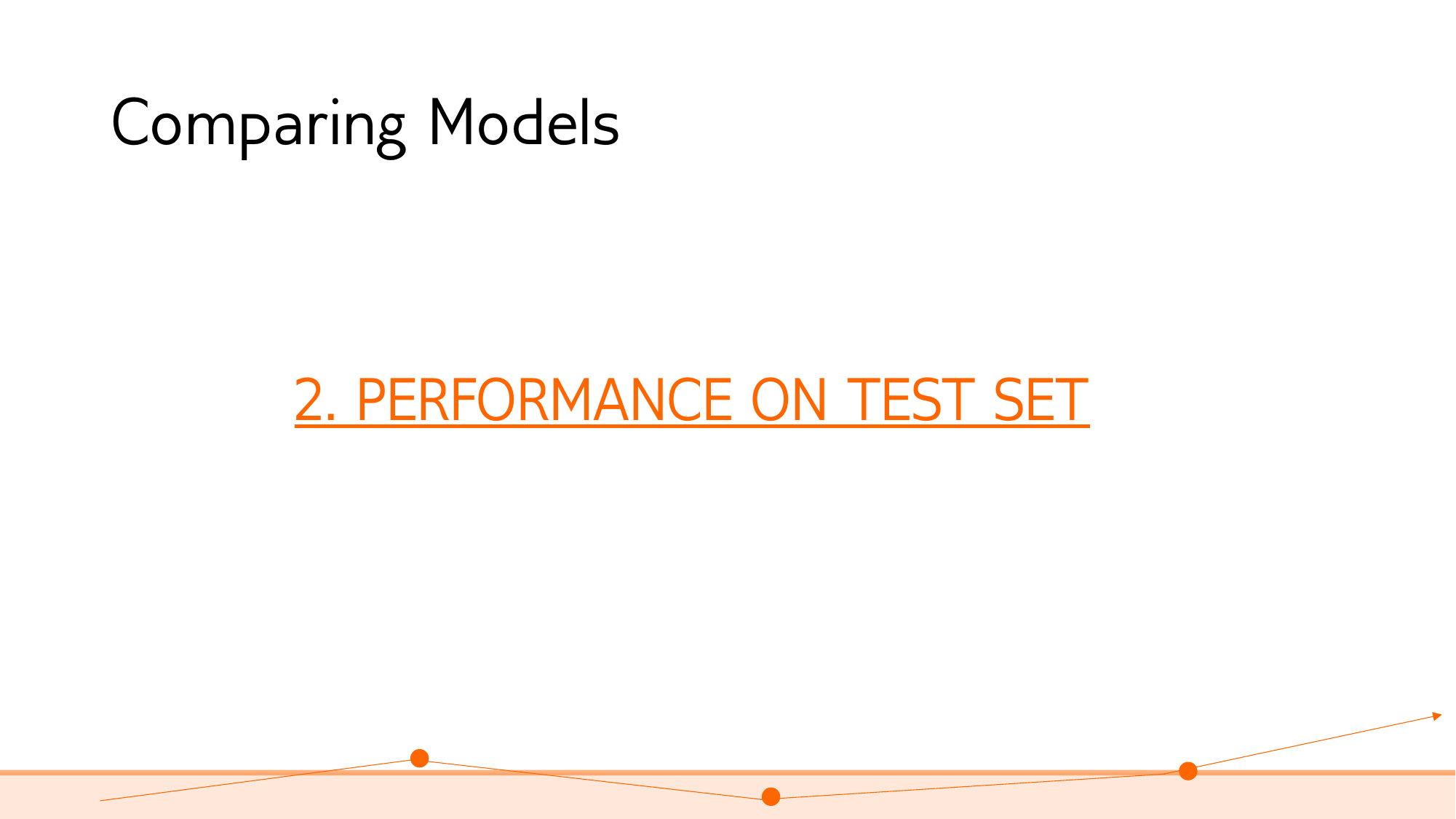

# Comparing Models
2. PERFORMANCE ON TEST SET